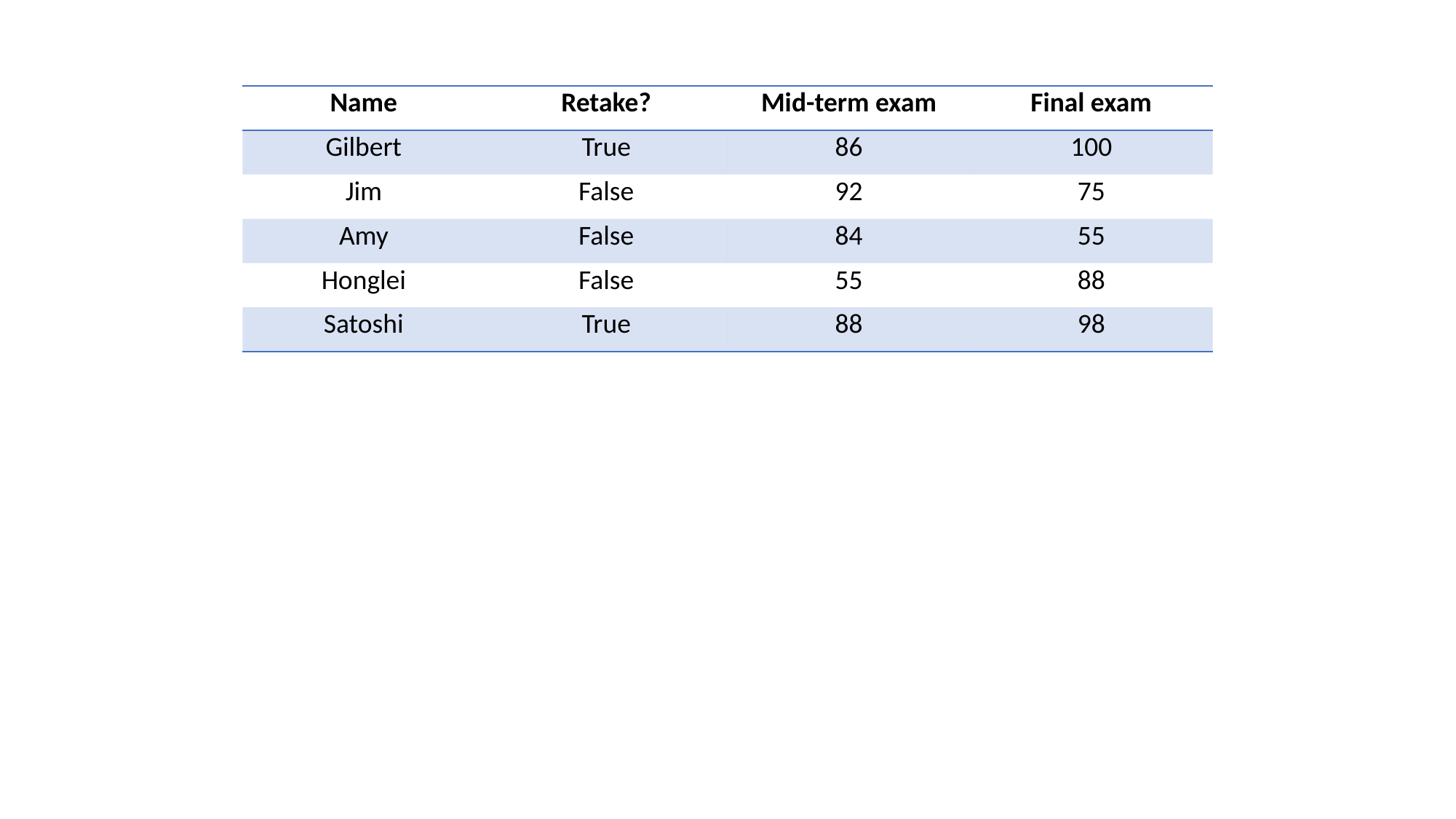

| Name | Retake? | Mid-term exam | Final exam |
| --- | --- | --- | --- |
| Gilbert | True | 86 | 100 |
| Jim | False | 92 | 75 |
| Amy | False | 84 | 55 |
| Honglei | False | 55 | 88 |
| Satoshi | True | 88 | 98 |